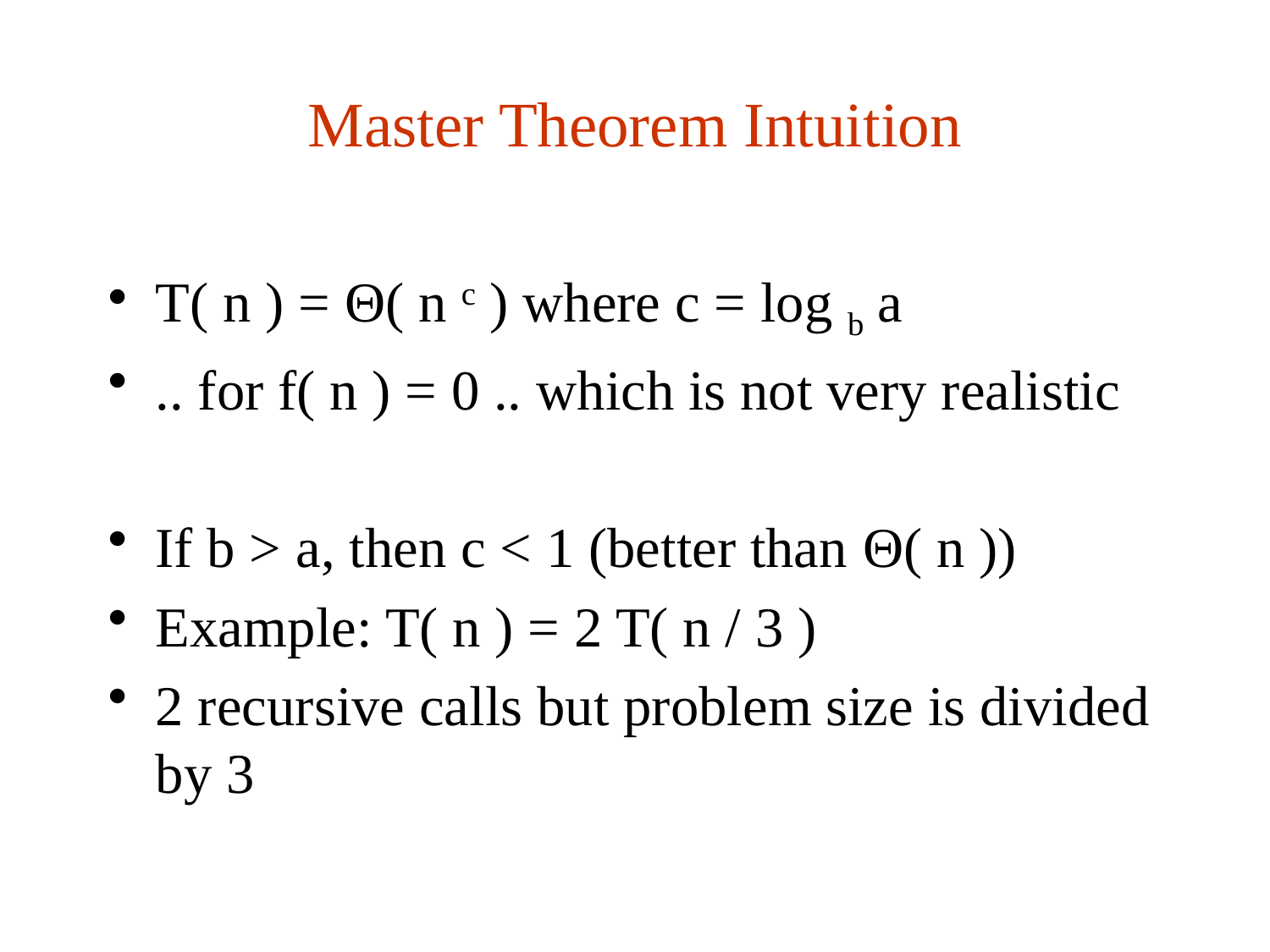

# Master Theorem Intuition

T( n ) = Θ( n c ) where c = log b a
.. for f( n ) = 0 .. which is not very realistic

If b > a, then c < 1 (better than Θ( n ))
Example: T( n ) = 2 T( n / 3 )
2 recursive calls but problem size is divided by 3